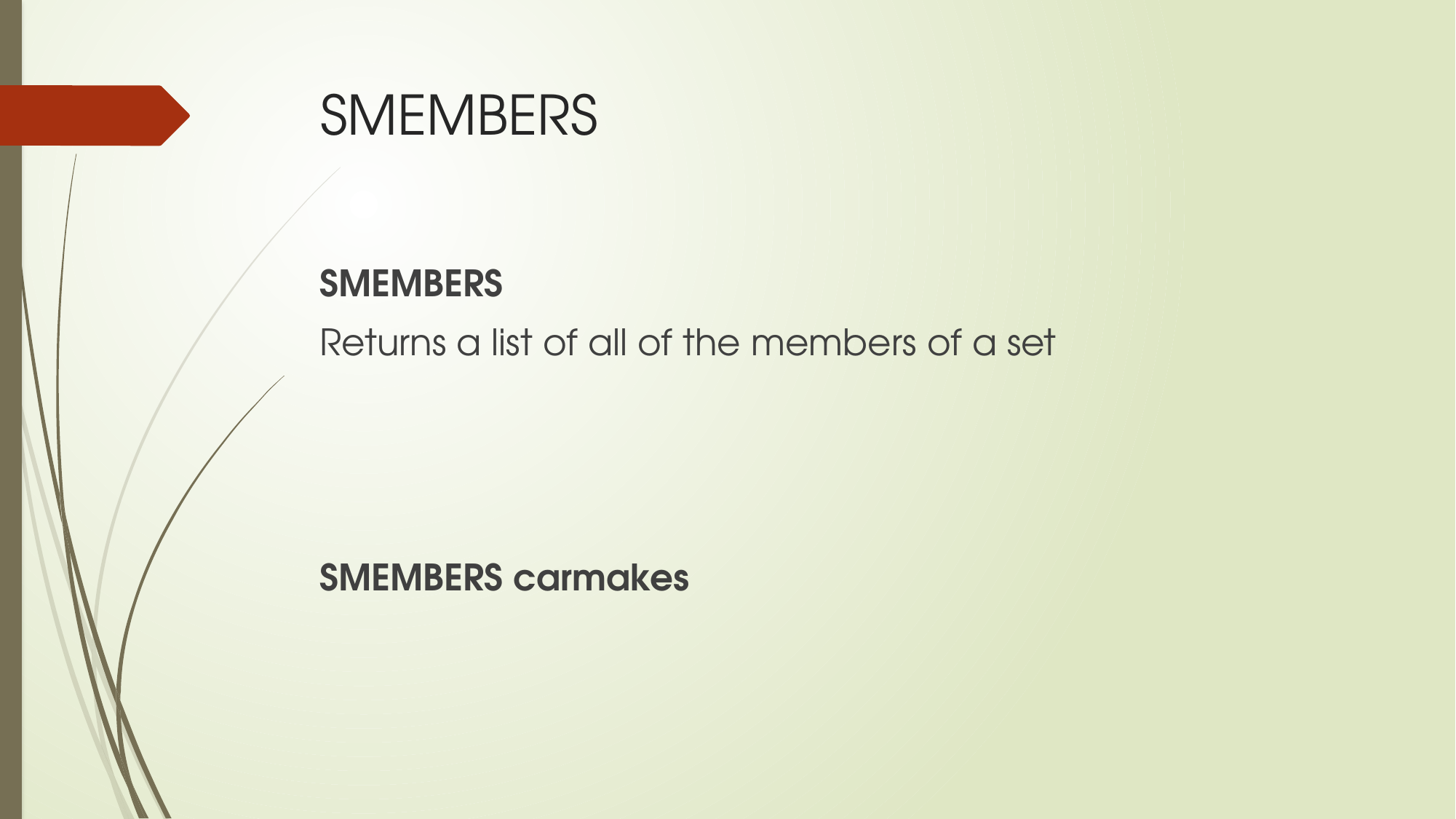

# SMEMBERS
SMEMBERS
Returns a list of all of the members of a set

SMEMBERS carmakes